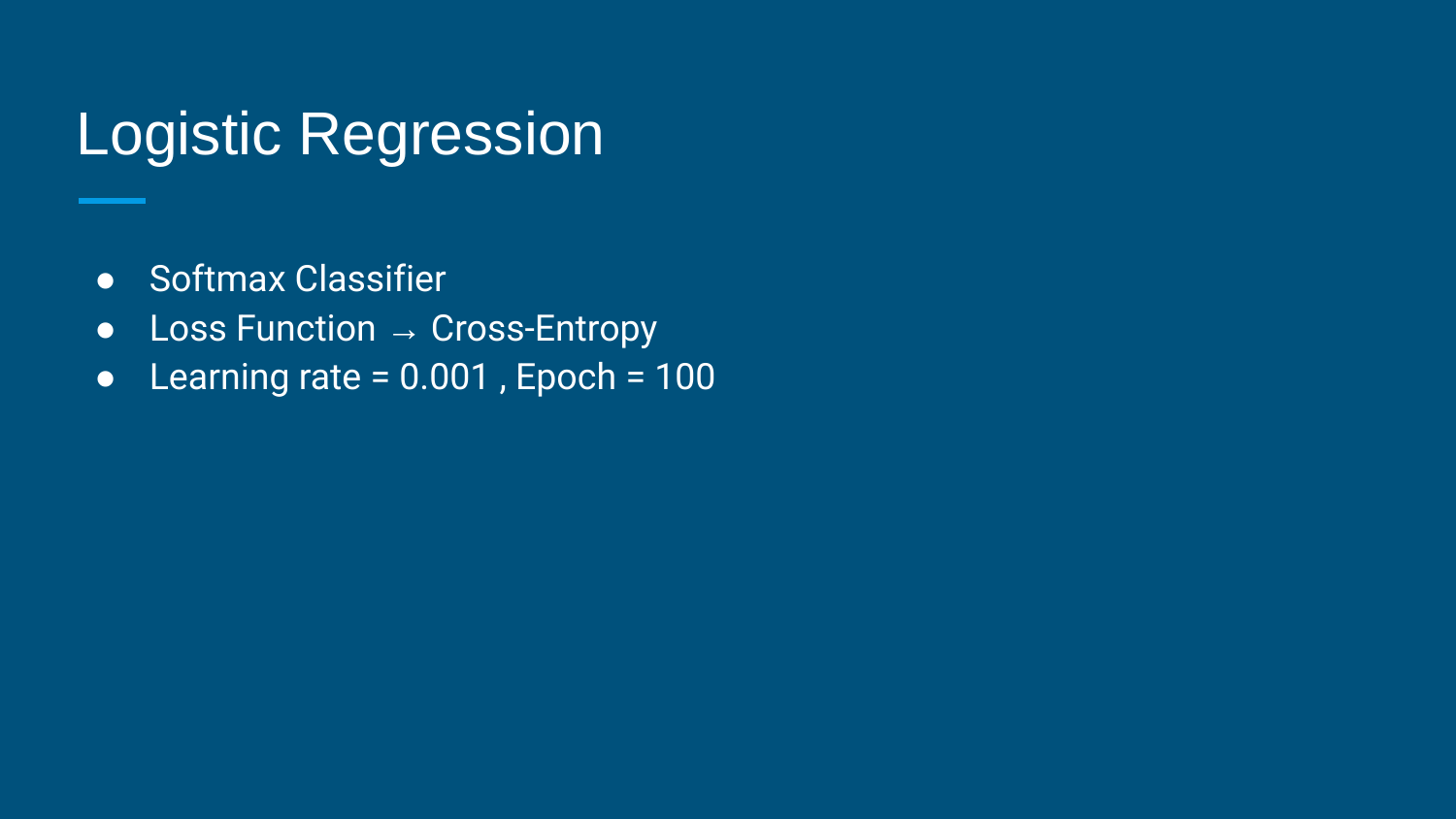

# Logistic Regression
Softmax Classifier
Loss Function → Cross-Entropy
Learning rate = 0.001 , Epoch = 100